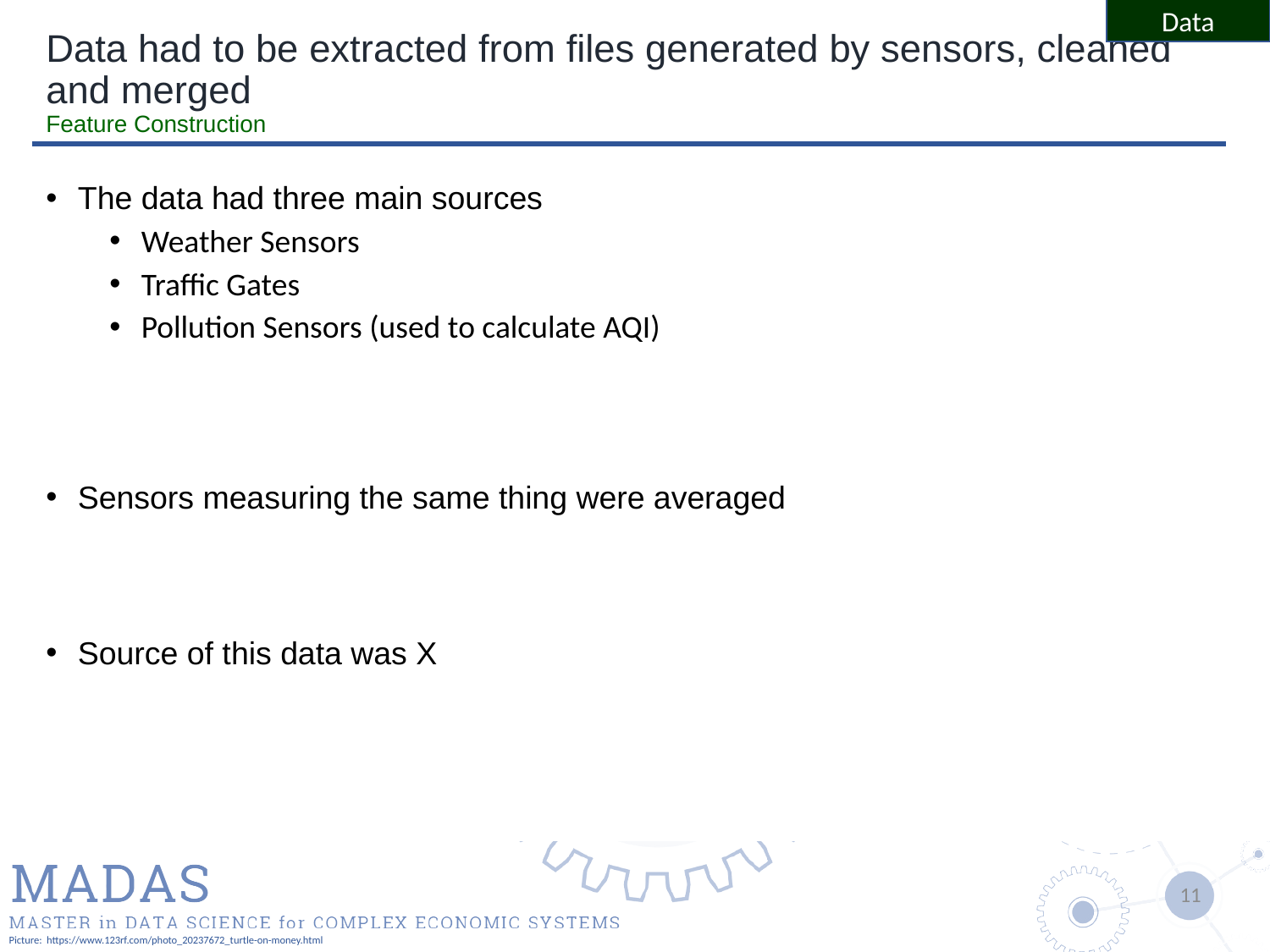

Data
# Data had to be extracted from files generated by sensors, cleaned and merged Feature Construction
The data had three main sources
Weather Sensors
Traffic Gates
Pollution Sensors (used to calculate AQI)

Sensors measuring the same thing were averaged

Source of this data was X
Picture:  https://www.123rf.com/photo_20237672_turtle-on-money.html